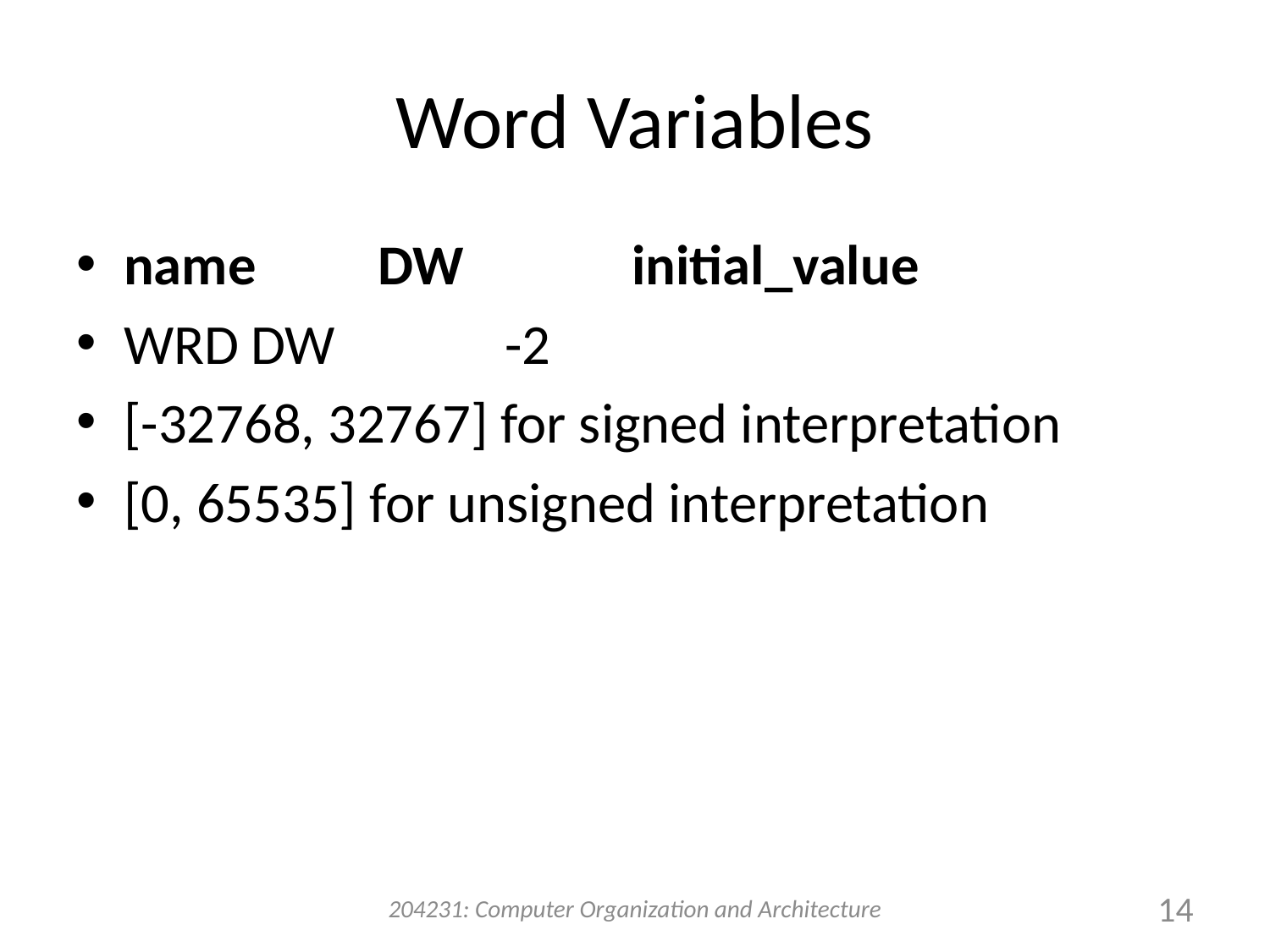

# Word Variables
name	DW		initial_value
WRD	DW		-2
[-32768, 32767] for signed interpretation
[0, 65535] for unsigned interpretation
204231: Computer Organization and Architecture
14